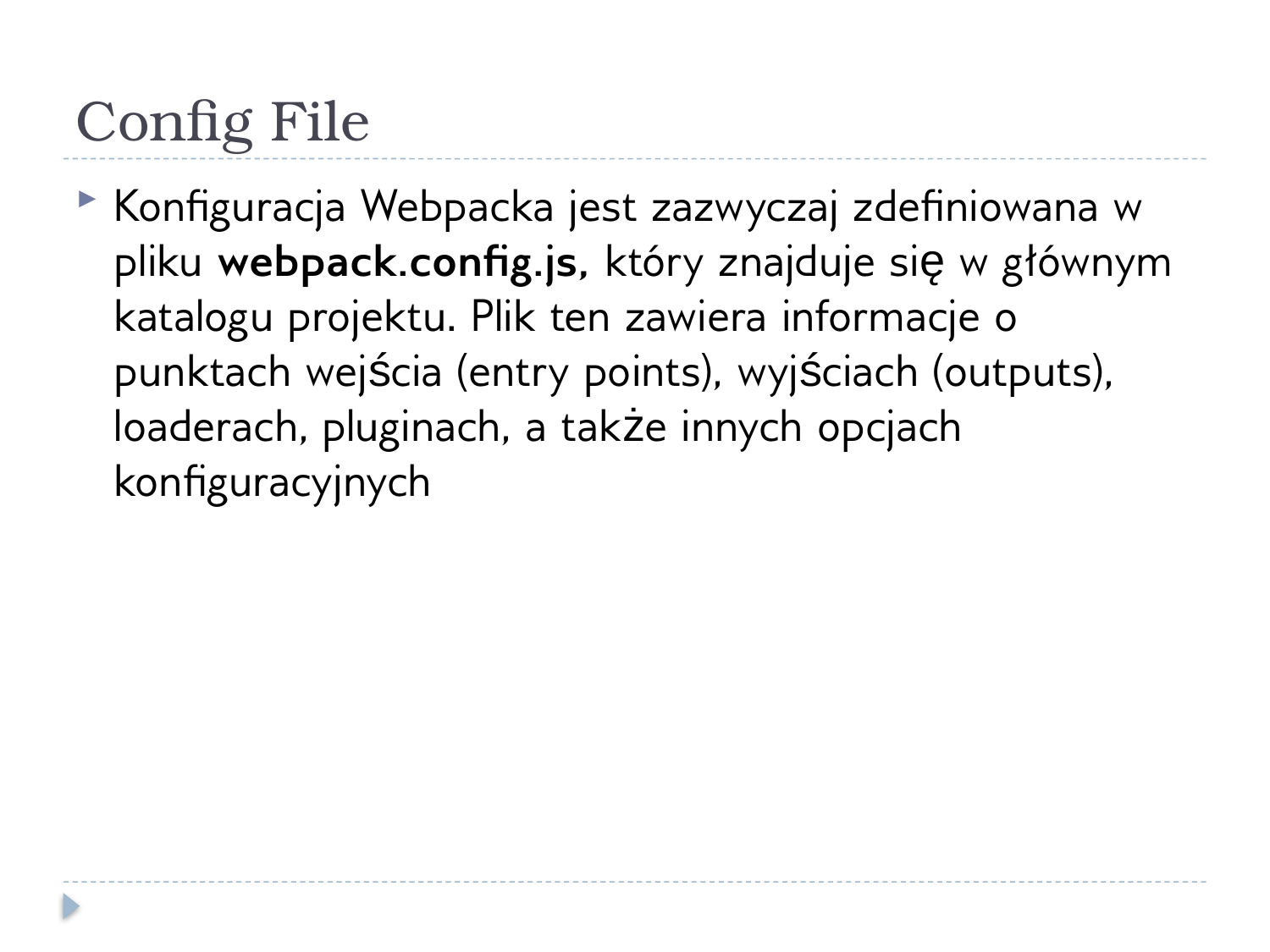

# Config File
Konfiguracja Webpacka jest zazwyczaj zdefiniowana w pliku webpack.config.js, który znajduje się w głównym katalogu projektu. Plik ten zawiera informacje o punktach wejścia (entry points), wyjściach (outputs), loaderach, pluginach, a także innych opcjach konfiguracyjnych